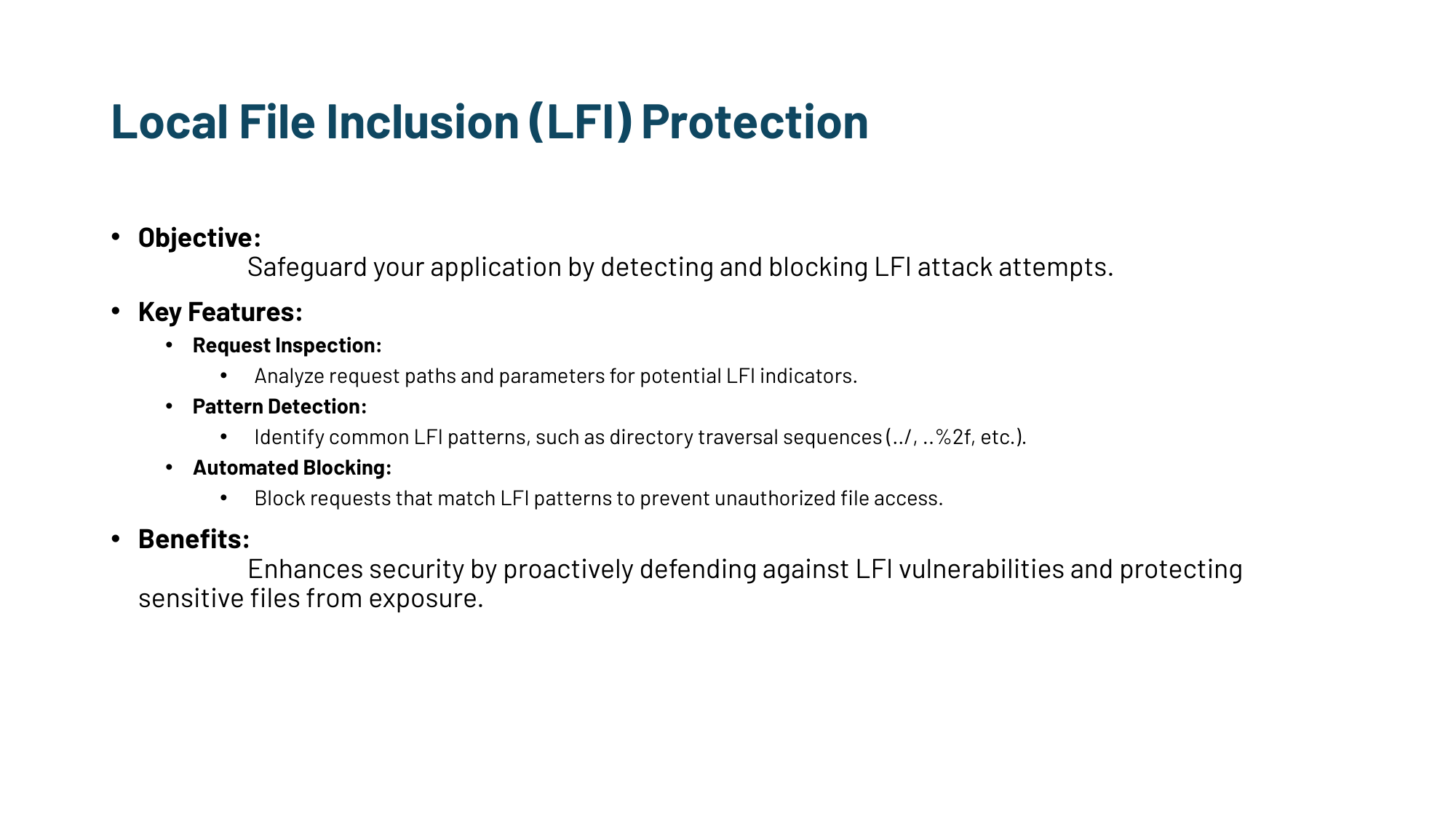

# Local File Inclusion (LFI) Protection
Objective:
	Safeguard your application by detecting and blocking LFI attack attempts.
Key Features:
Request Inspection:
Analyze request paths and parameters for potential LFI indicators.
Pattern Detection:
Identify common LFI patterns, such as directory traversal sequences (../, ..%2f, etc.).
Automated Blocking:
Block requests that match LFI patterns to prevent unauthorized file access.
Benefits:
	Enhances security by proactively defending against LFI vulnerabilities and protecting sensitive files from exposure.